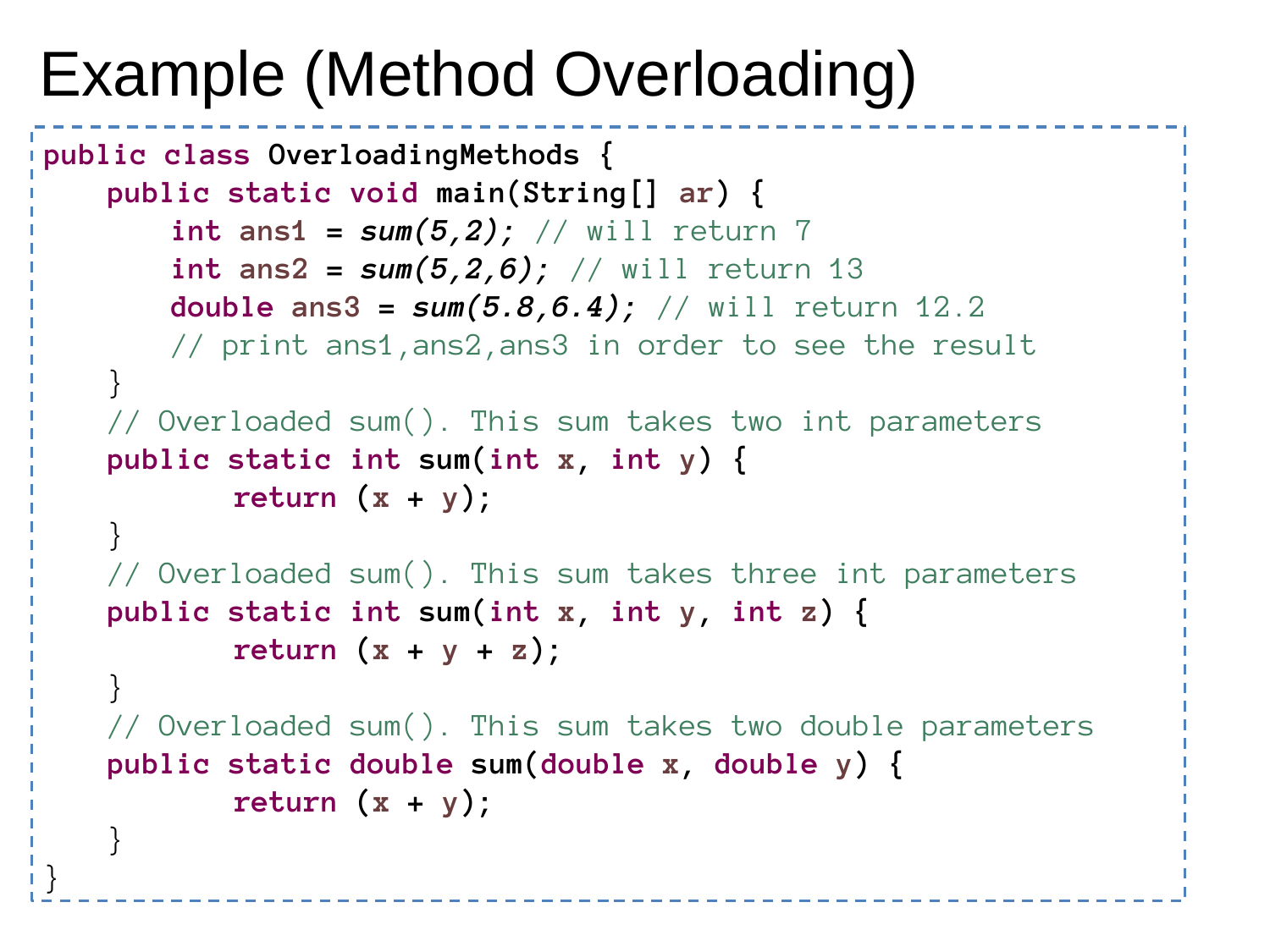

# Example (Method Overloading)
public class OverloadingMethods {
public static void main(String[] ar) {
int ans1 = sum(5,2); // will return 7
int ans2 = sum(5,2,6); // will return 13
double ans3 = sum(5.8,6.4); // will return 12.2
// print ans1,ans2,ans3 in order to see the result
}
// Overloaded sum(). This sum takes two int parameters
public static int sum(int x, int y) {
	return (x + y);
}
// Overloaded sum(). This sum takes three int parameters
public static int sum(int x, int y, int z) {
	return (x + y + z);
}
// Overloaded sum(). This sum takes two double parameters
public static double sum(double x, double y) {
	return (x + y);
}
}